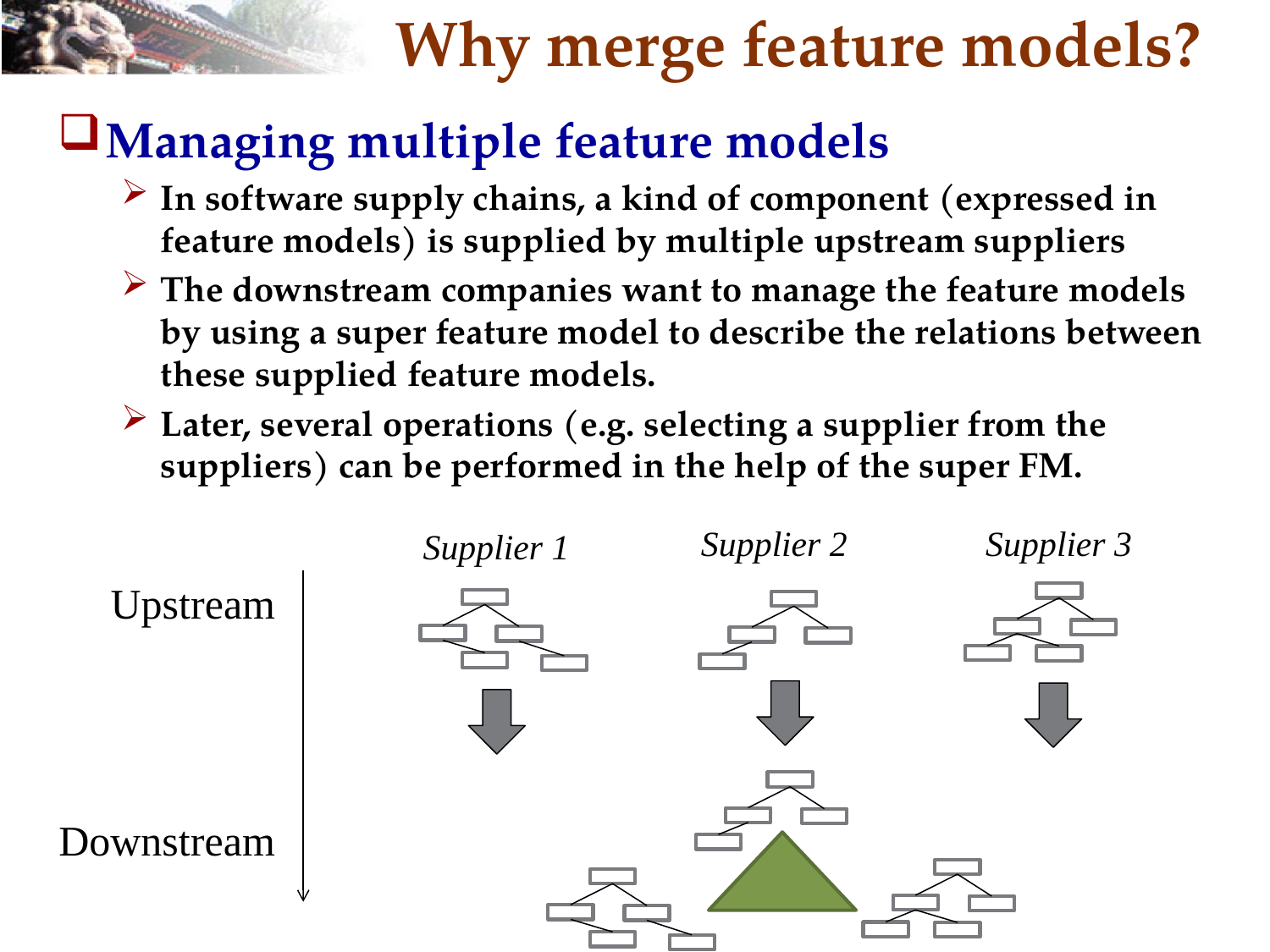

# Why merge feature models?
Managing multiple feature models
In software supply chains, a kind of component (expressed in feature models) is supplied by multiple upstream suppliers
The downstream companies want to manage the feature models by using a super feature model to describe the relations between these supplied feature models.
Later, several operations (e.g. selecting a supplier from the suppliers) can be performed in the help of the super FM.

Supplier 3
Supplier 2
Supplier 1
Upstream

Downstream